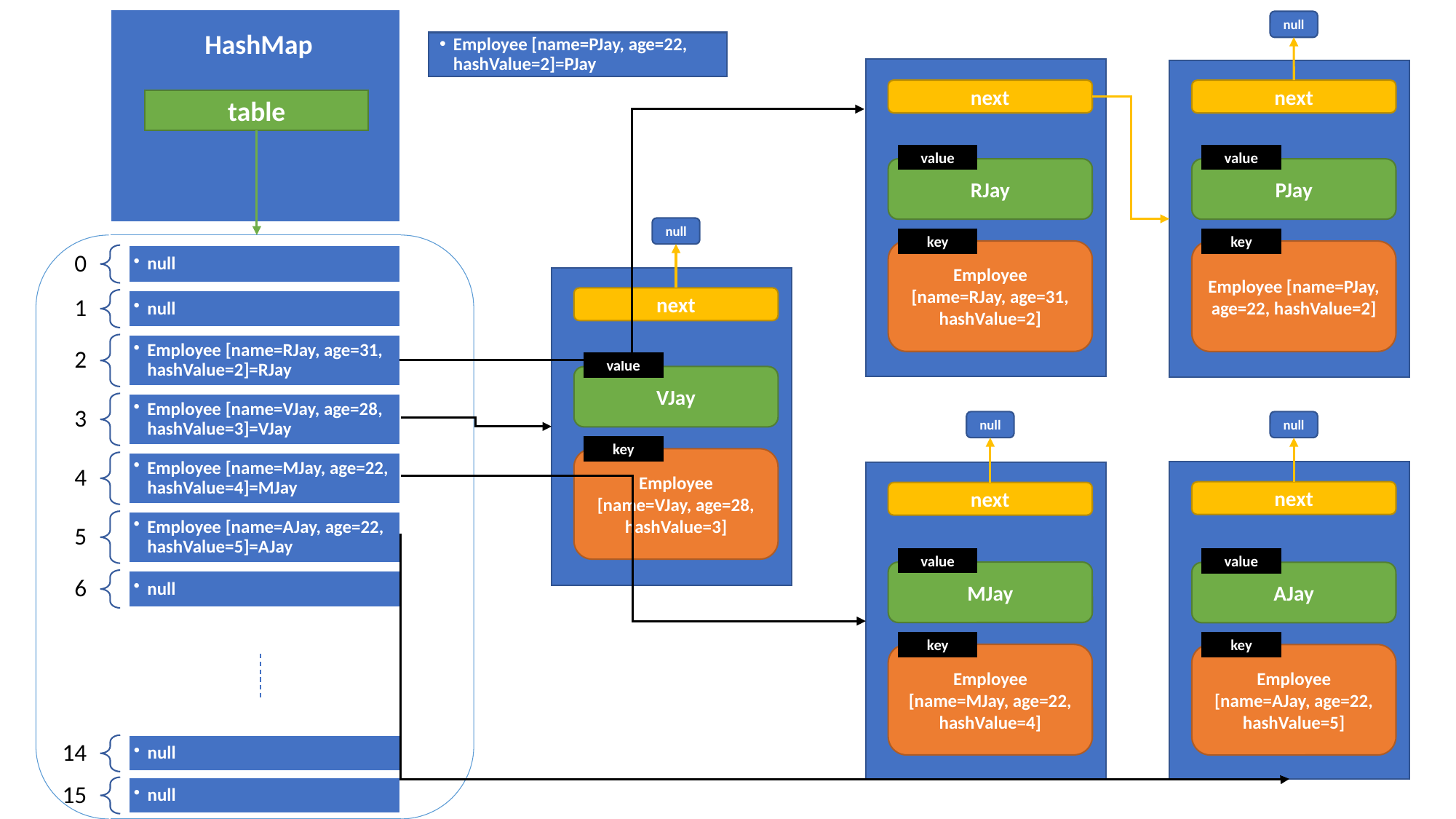

null
HashMap
Employee [name=PJay, age=22, hashValue=2]=PJay

next
next
table
value
value
RJay
PJay
null
key
key

Employee [name=RJay, age=31, hashValue=2]
Employee [name=PJay, age=22, hashValue=2]
0
null
1
null
2
Employee [name=RJay, age=31, hashValue=2]=RJay
3
Employee [name=VJay, age=28, hashValue=3]=VJay
4
Employee [name=MJay, age=22, hashValue=4]=MJay
5
Employee [name=AJay, age=22, hashValue=5]=AJay
6
null

next
value
VJay
null
null
key
Employee [name=VJay, age=28, hashValue=3]

next
next
value
value
MJay
AJay
key
key
Employee [name=MJay, age=22, hashValue=4]
Employee [name=AJay, age=22, hashValue=5]
14
null
15
null